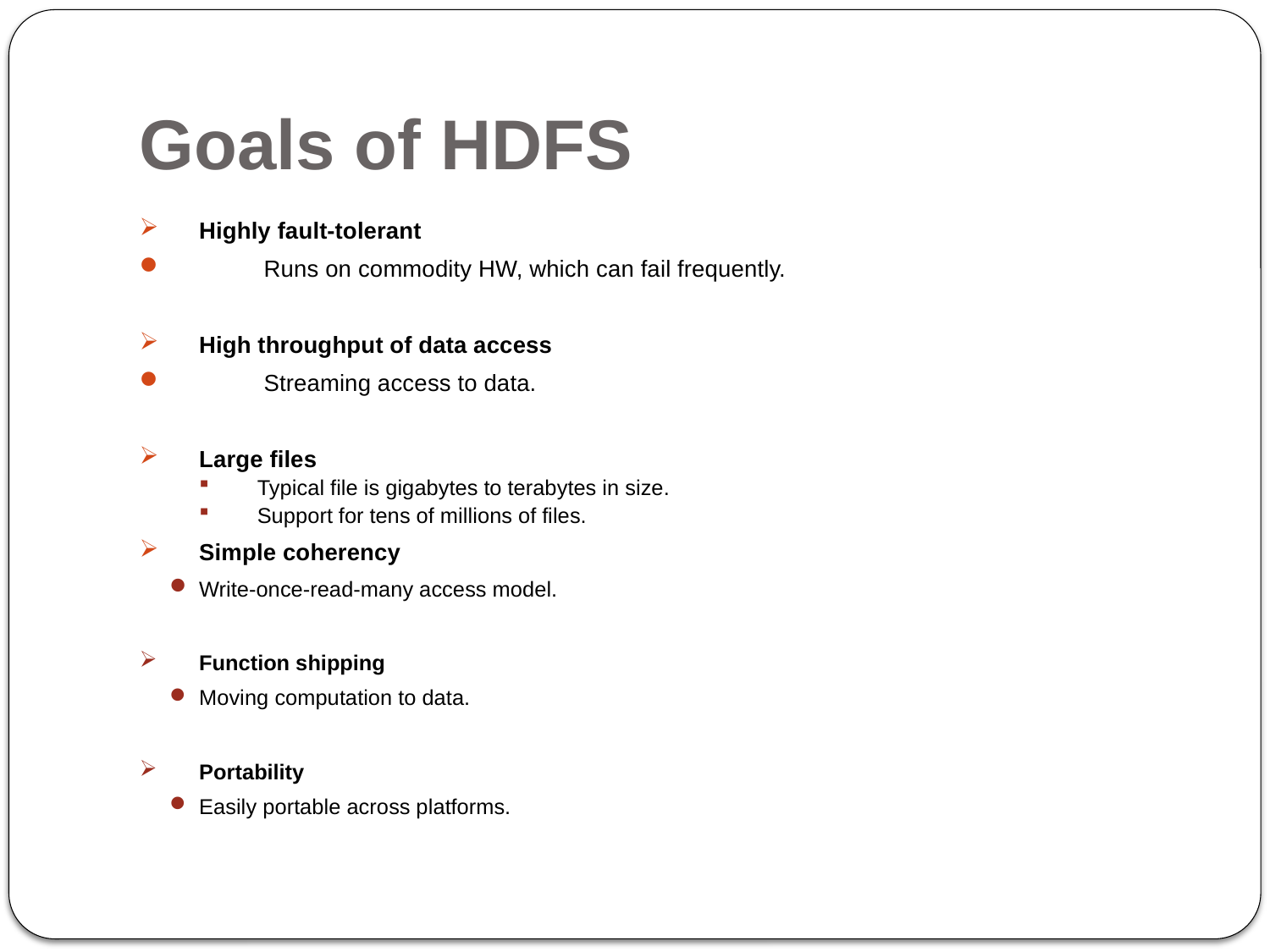

# Goals of HDFS
Highly fault-tolerant
	Runs on commodity HW, which can fail frequently.

High throughput of data access
	Streaming access to data.

Large files
Typical file is gigabytes to terabytes in size.
Support for tens of millions of files.
Simple coherency
Write-once-read-many access model.

Function shipping
Moving computation to data.

Portability
Easily portable across platforms.